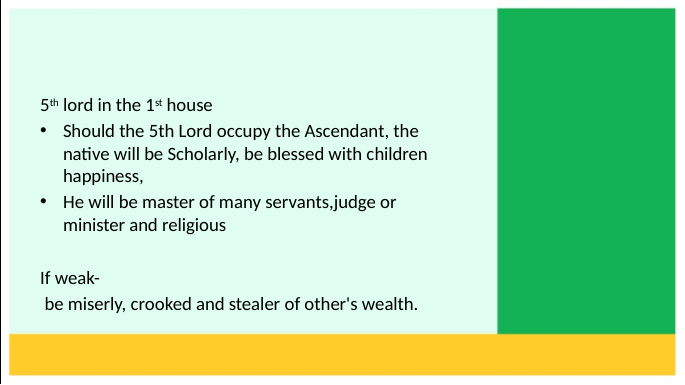

5th lord in the 1st house
Should the 5th Lord occupy the Ascendant, the native will be Scholarly, be blessed with children happiness,
He will be master of many servants,judge or minister and religious

If weak-
 be miserly, crooked and stealer of other's wealth.